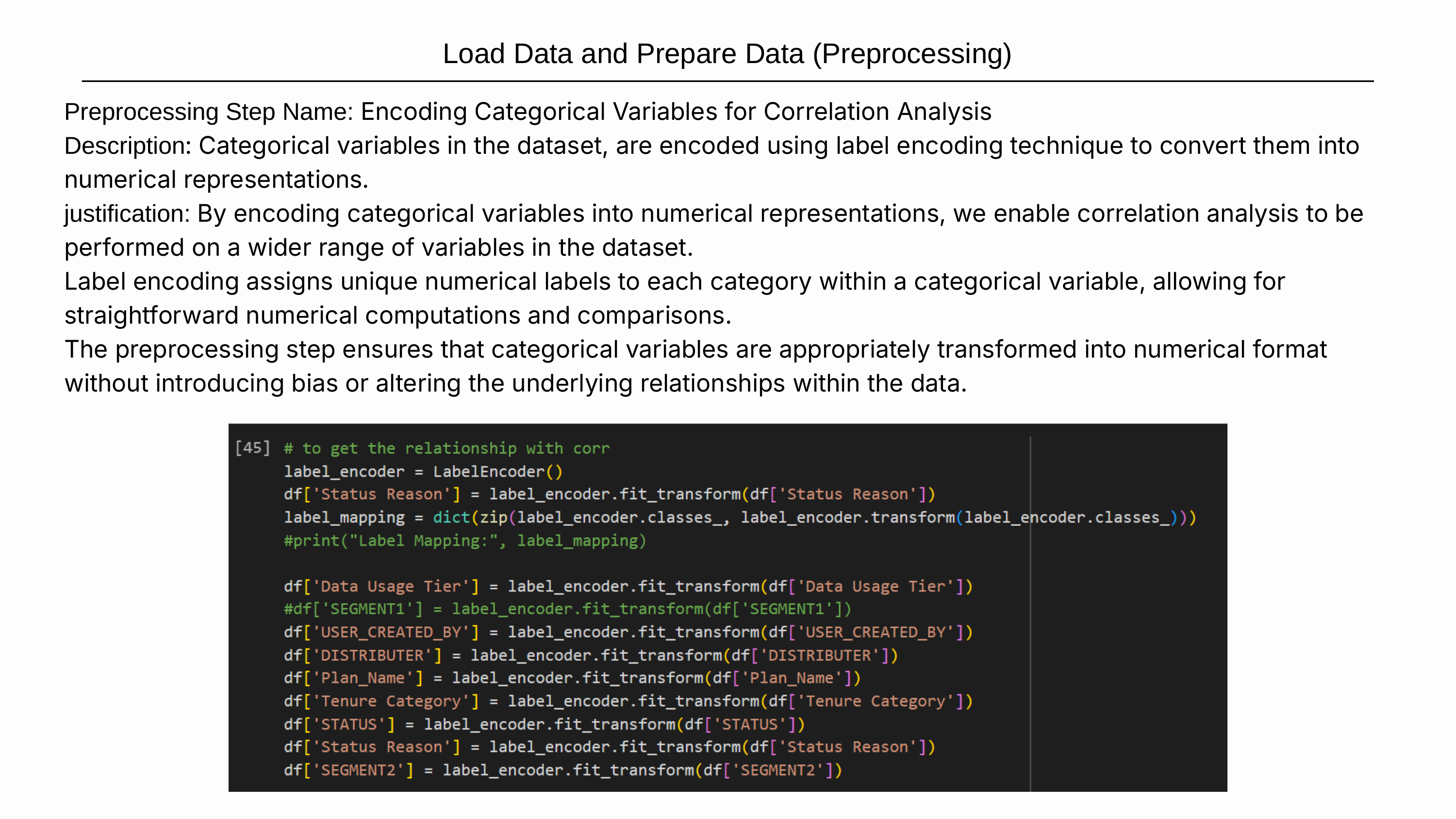

Load Data and Prepare Data (Preprocessing)

Preprocessing Step Name: Encoding Categorical Variables for Correlation Analysis
Description: Categorical variables in the dataset, are encoded using label encoding technique to convert them into numerical representations.
justification: By encoding categorical variables into numerical representations, we enable correlation analysis to be performed on a wider range of variables in the dataset.
Label encoding assigns unique numerical labels to each category within a categorical variable, allowing for straightforward numerical computations and comparisons.
The preprocessing step ensures that categorical variables are appropriately transformed into numerical format without introducing bias or altering the underlying relationships within the data.